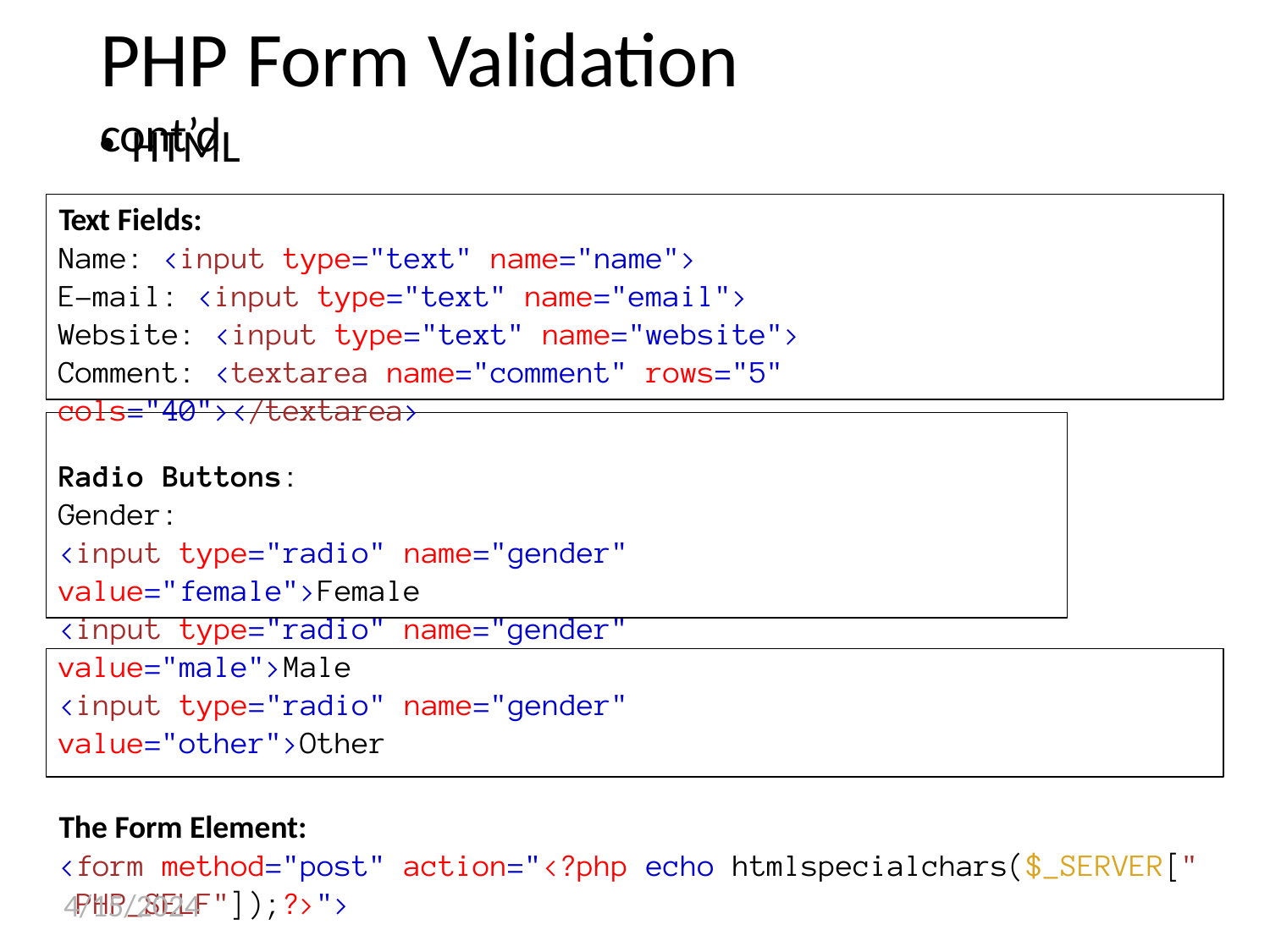

# PHP Form Validation cont’d
HTML
Text Fields:
Name: <input type="text" name="name">
E-mail: <input type="text" name="email">  Website: <input type="text" name="website">
Comment: <textarea name="comment" rows="5" cols="40"></textarea>
Radio Buttons:
Gender:
<input type="radio" name="gender" value="female">Female
<input type="radio" name="gender" value="male">Male
<input type="radio" name="gender" value="other">Other

The Form Element:
<form method="post" action="<?php echo htmlspecialchars($_SERVER["  PHP_SELF"]);?>">

4/15/2024